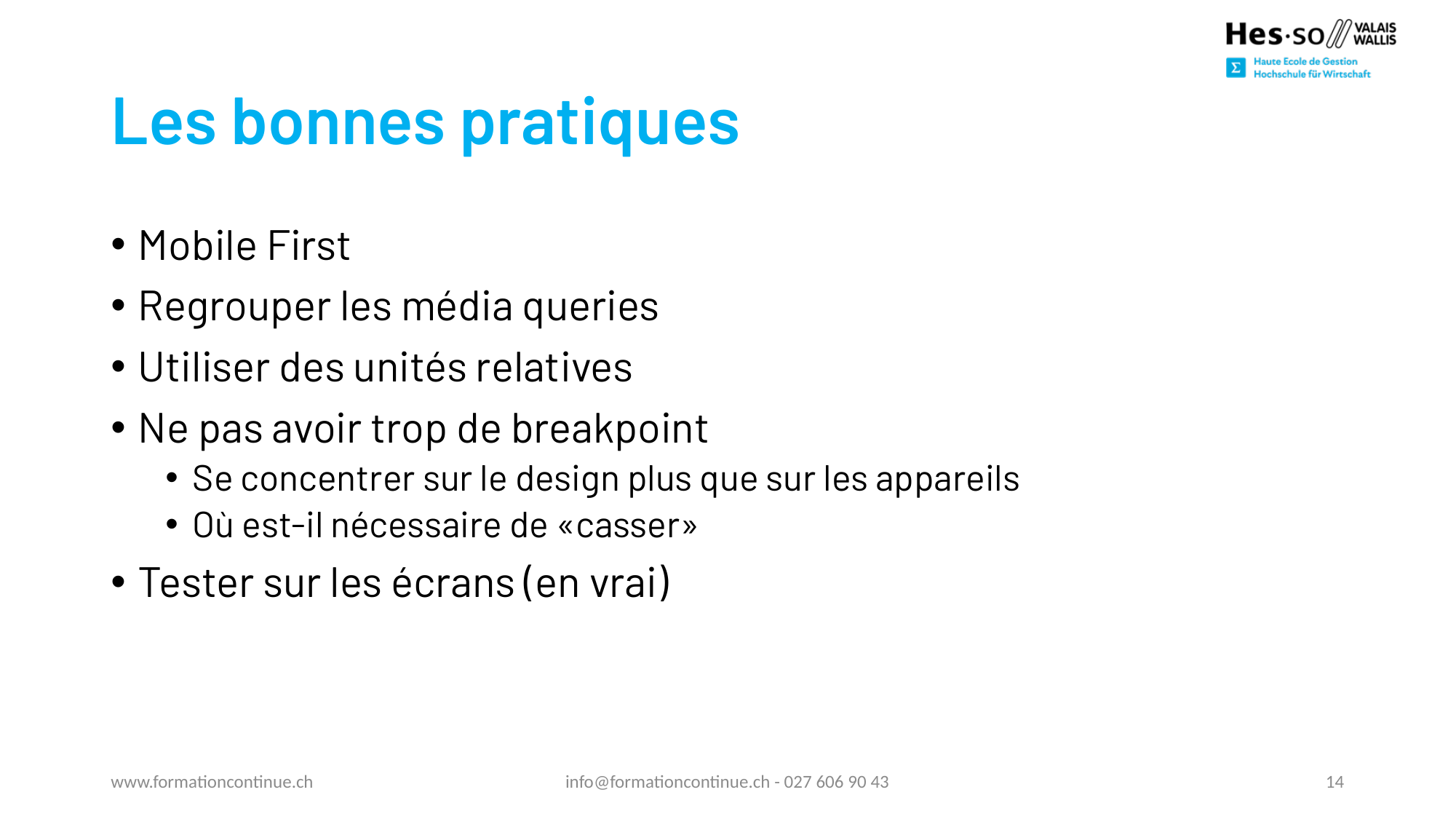

# Les bonnes pratiques
Mobile First
Regrouper les média queries
Utiliser des unités relatives
Ne pas avoir trop de breakpoint
Se concentrer sur le design plus que sur les appareils
Où est-il nécessaire de «casser»
Tester sur les écrans (en vrai)

www.formationcontinue.ch
info@formationcontinue.ch - 027 606 90 43
14